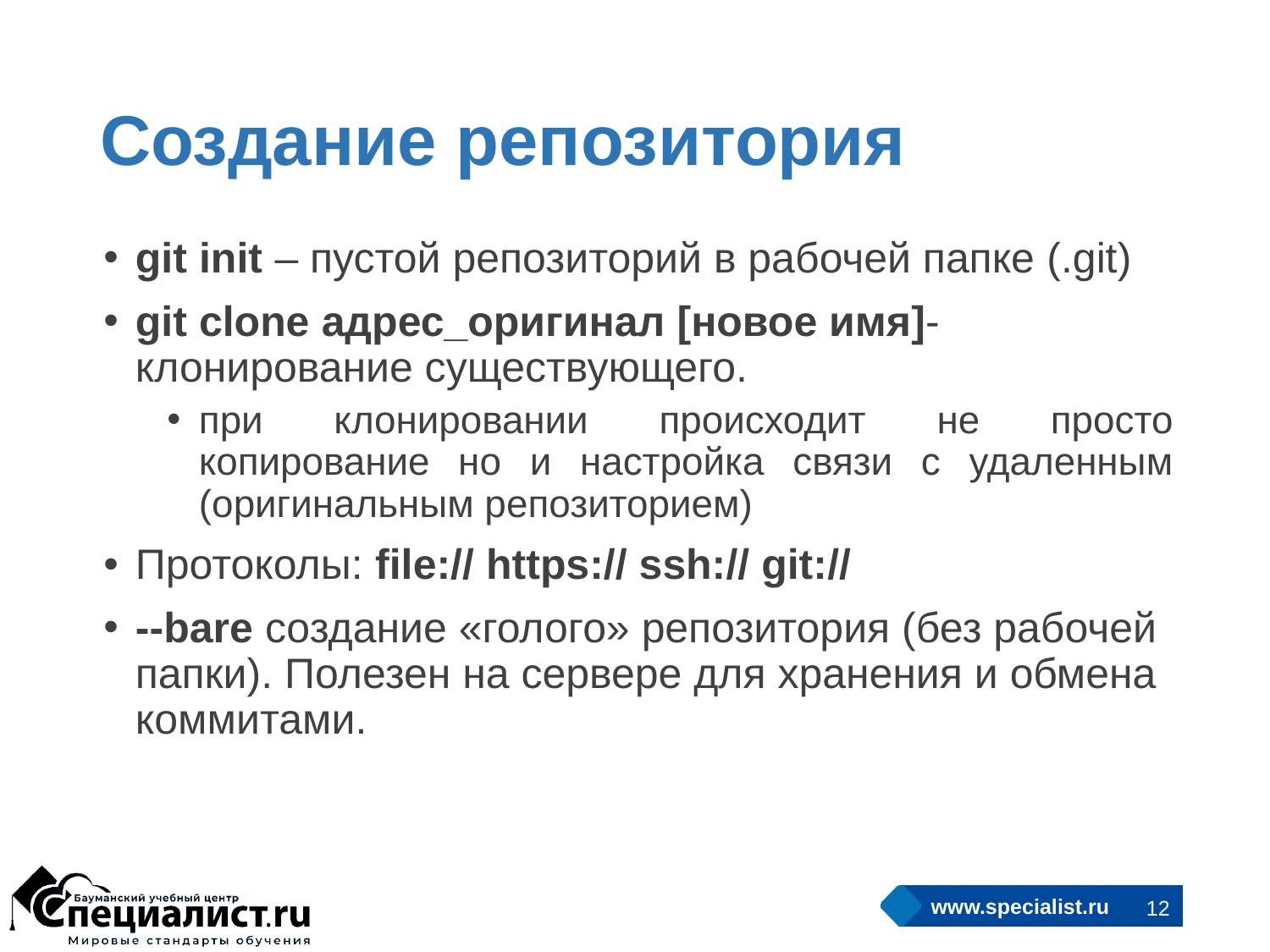

# Создание репозитория
git init – пустой репозиторий в рабочей папке (.git)
git clone адрес_оригинал [новое имя]- клонирование существующего.
при клонировании происходит не просто копирование но и настройка связи с удаленным (оригинальным репозиторием)
Протоколы: file:// https:// ssh:// git://
--bare создание «голого» репозитория (без рабочей папки). Полезен на сервере для хранения и обмена коммитами.
12